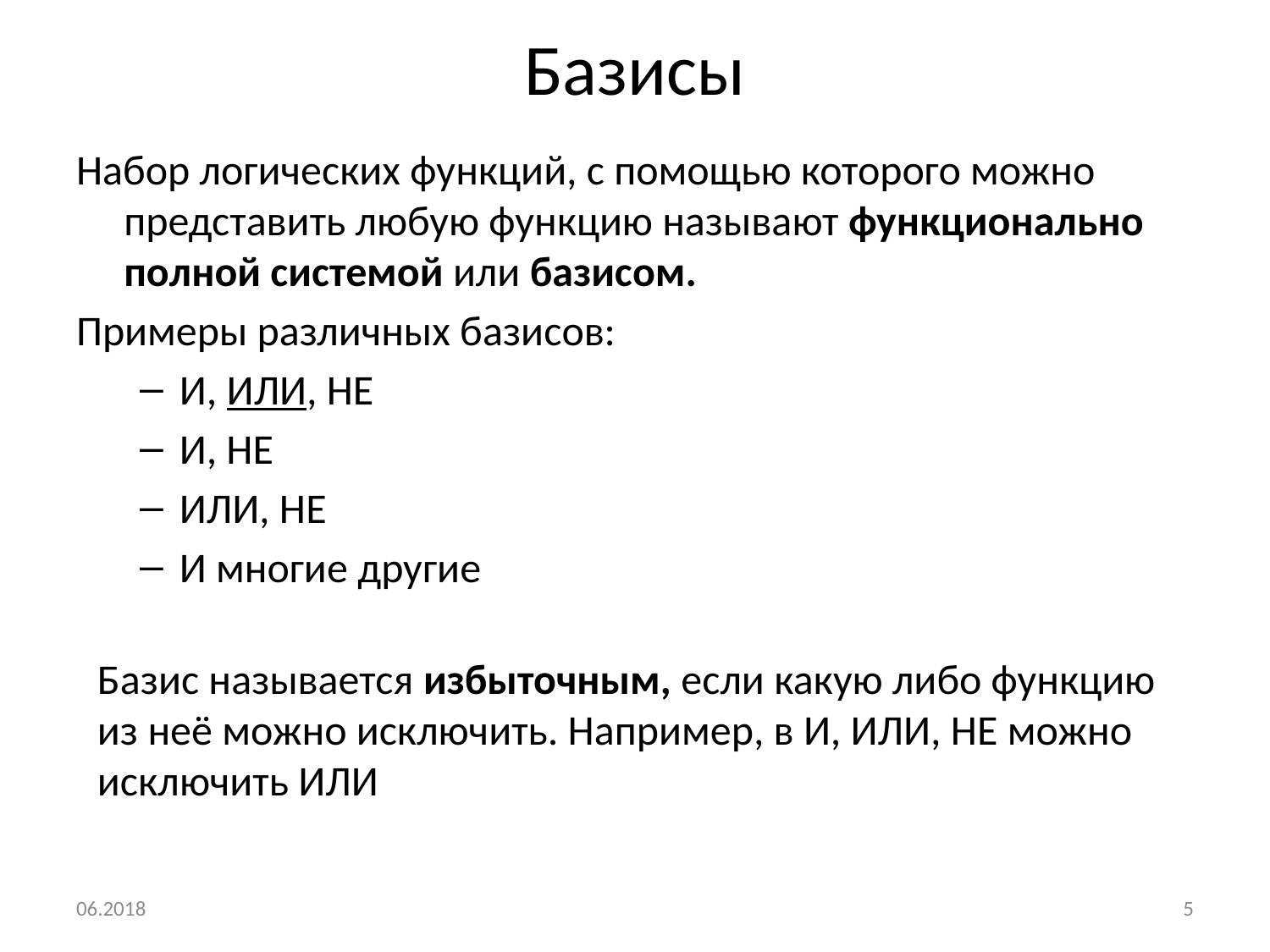

# Базисы
Набор логических функций, с помощью которого можно представить любую функцию называют функционально полной системой или базисом.
Примеры различных базисов:
И, ИЛИ, НЕ
И, НЕ
ИЛИ, НЕ
И многие другие

Базис называется избыточным, если какую либо функцию из неё можно исключить. Например, в И, ИЛИ, НЕ можно исключить ИЛИ
06.2018
5